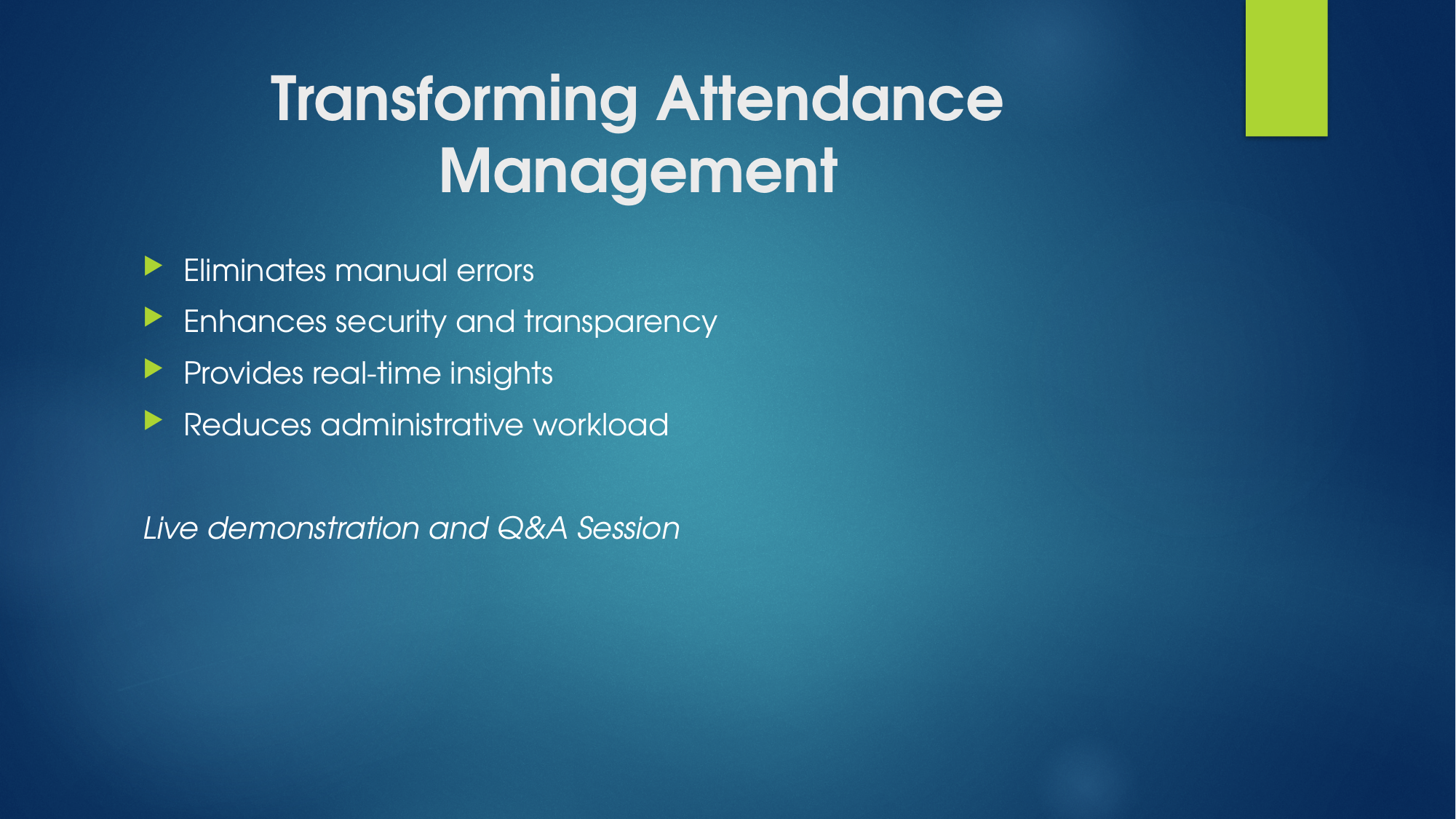

# Transforming Attendance Management
Eliminates manual errors
Enhances security and transparency
Provides real-time insights
Reduces administrative workload

Live demonstration and Q&A Session